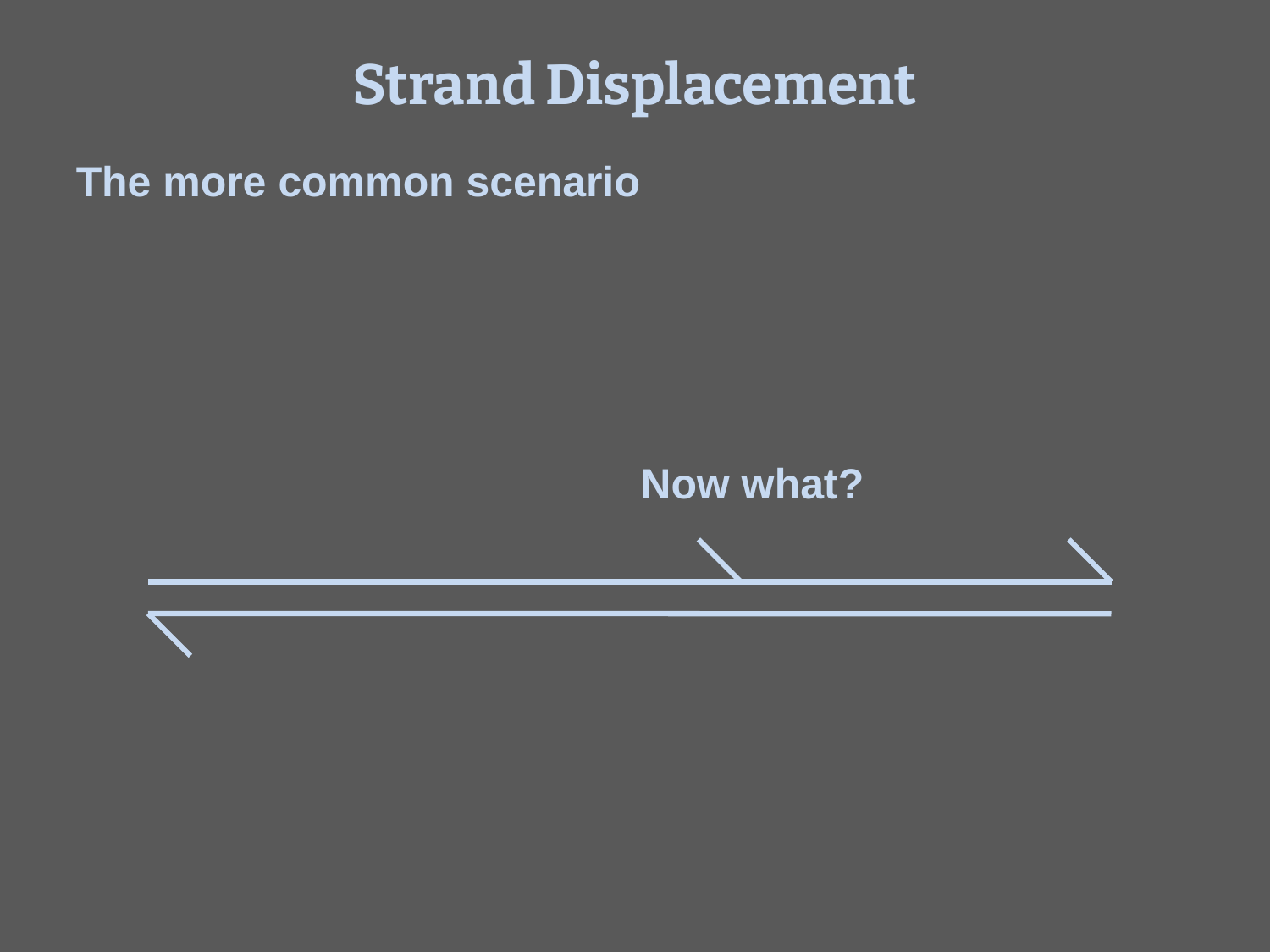

Strand Displacement
The more common scenario
Now what?